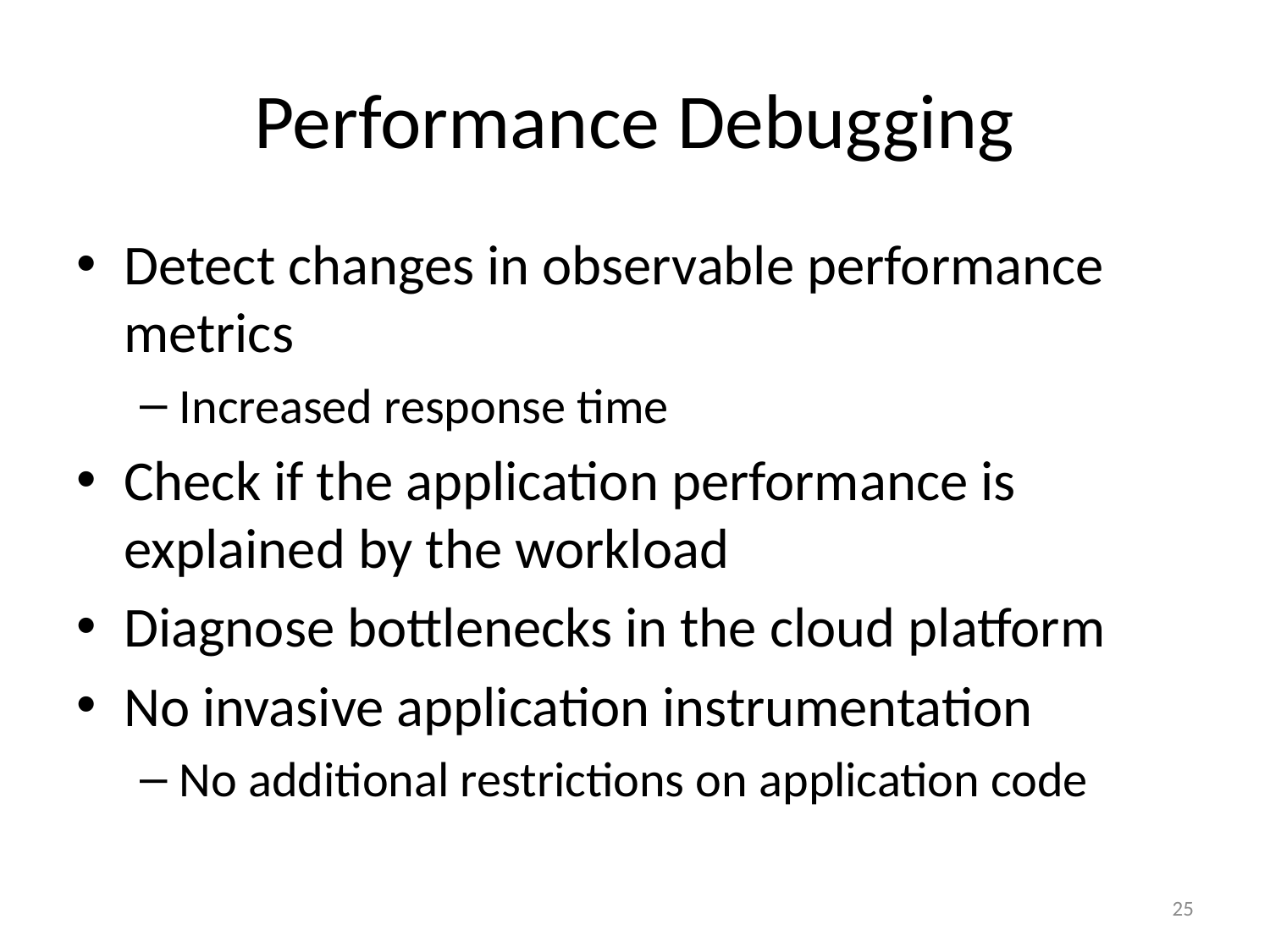

# Performance Debugging
Detect changes in observable performance metrics
Increased response time
Check if the application performance is explained by the workload
Diagnose bottlenecks in the cloud platform
No invasive application instrumentation
No additional restrictions on application code
25